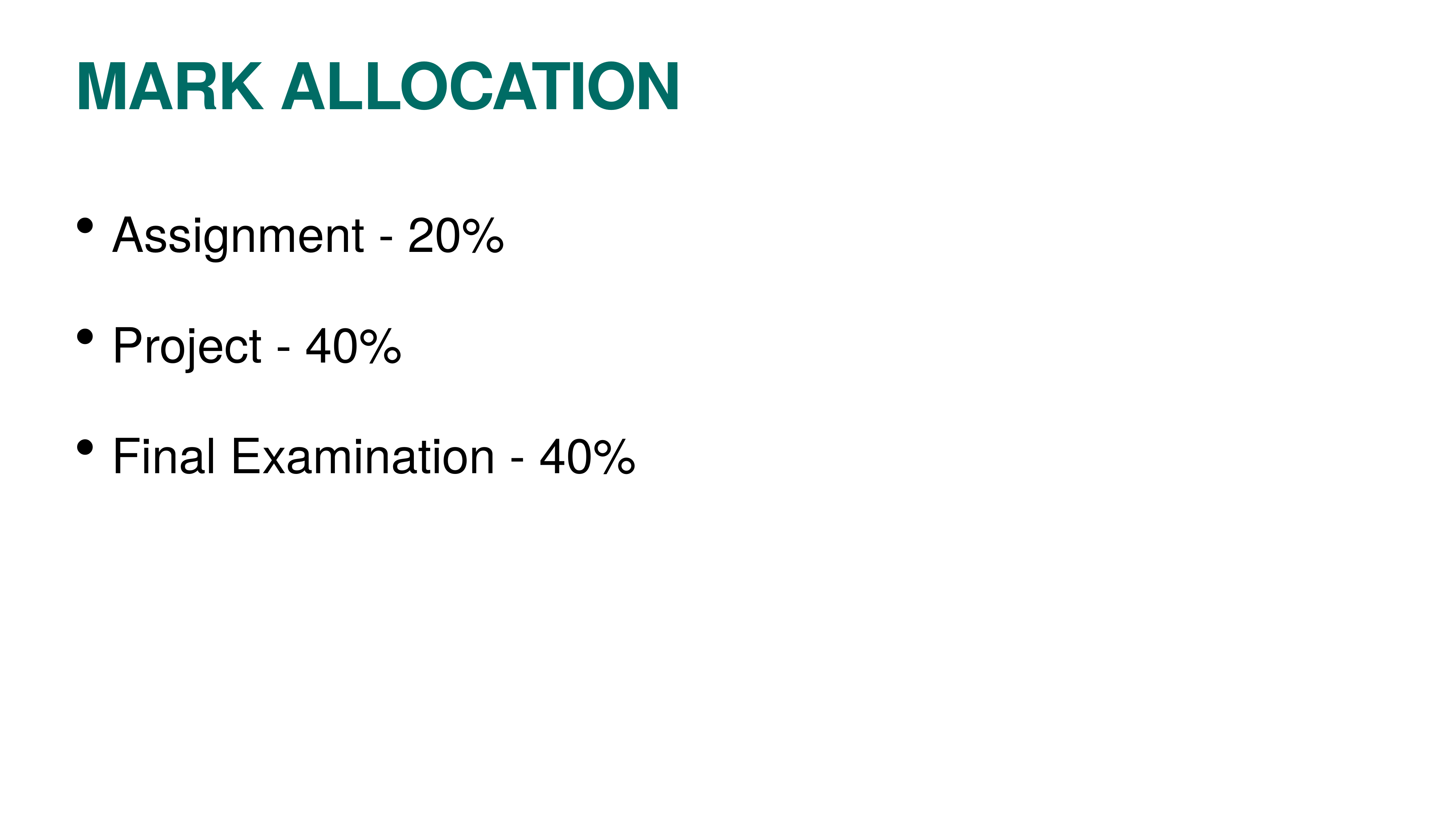

# MARK ALLOCATION
Assignment - 20%
Project - 40%
Final Examination - 40%